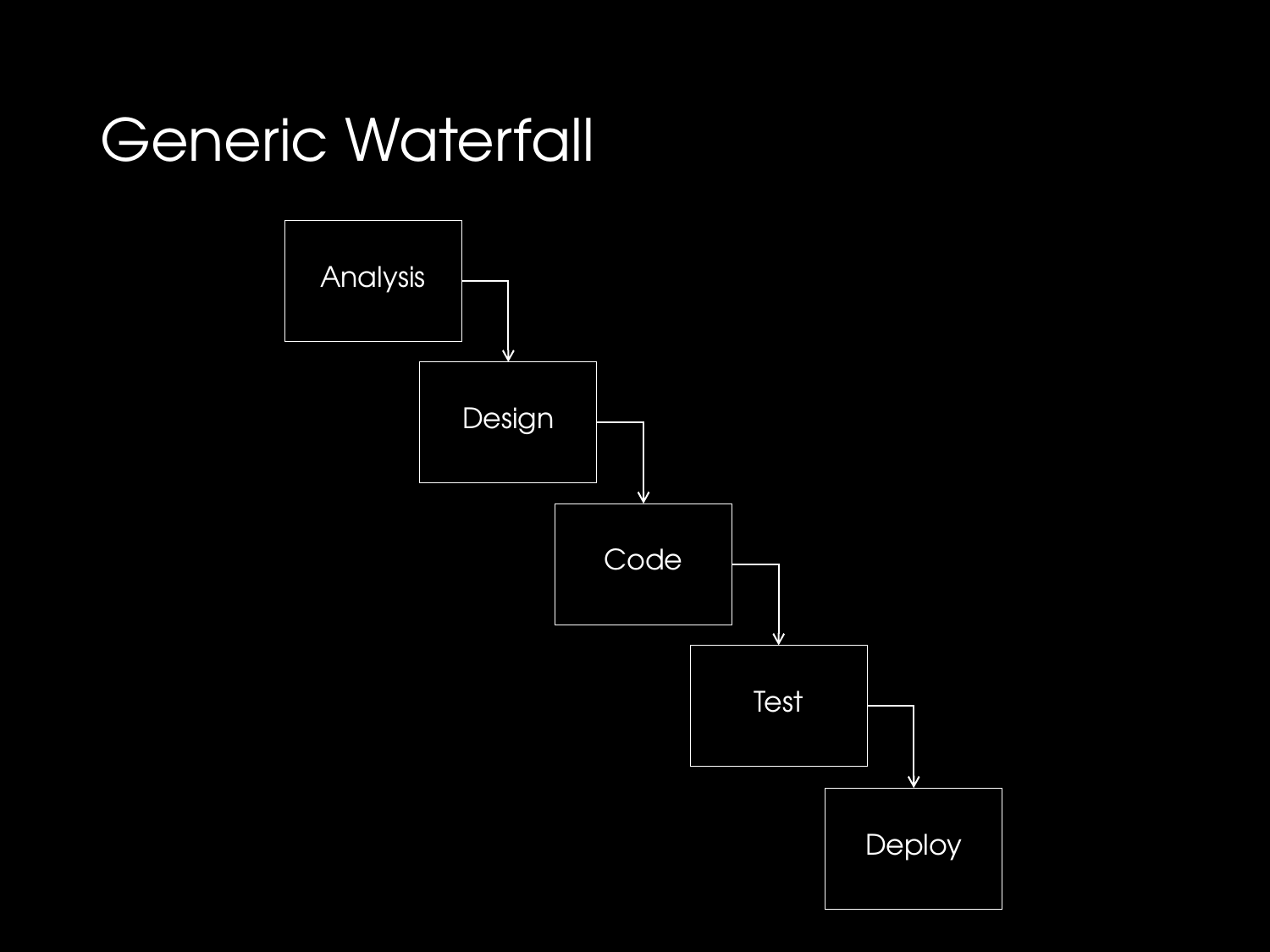

# Generic Waterfall
Analysis
Design
Code
Test
Deploy